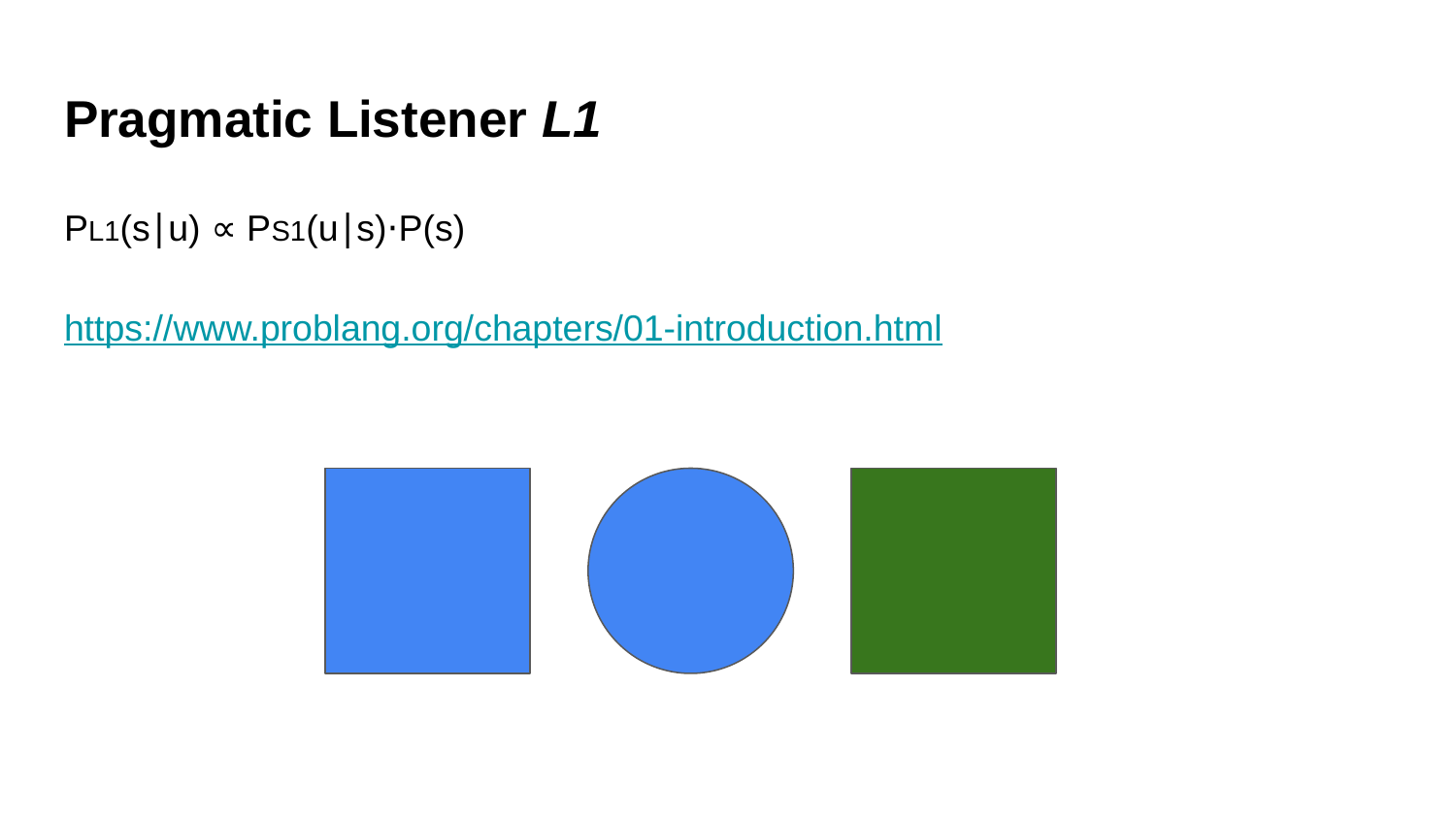

# Pragmatic Listener L1
PL1(s∣u) ∝ PS1(u∣s)⋅P(s)

https://www.problang.org/chapters/01-introduction.html